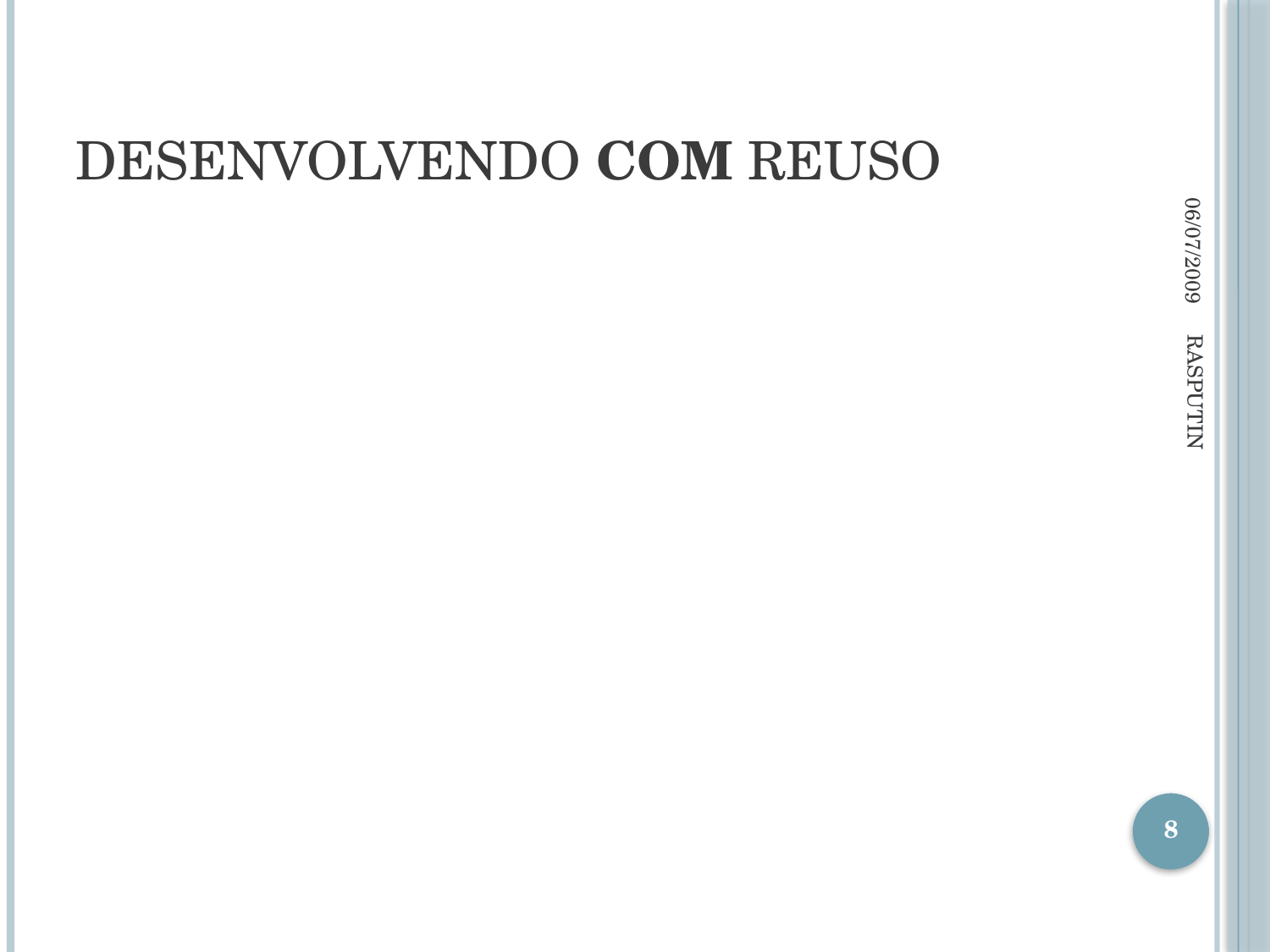

# Desenvolvendo com Reuso
06/07/2009

RASPUTIN
8